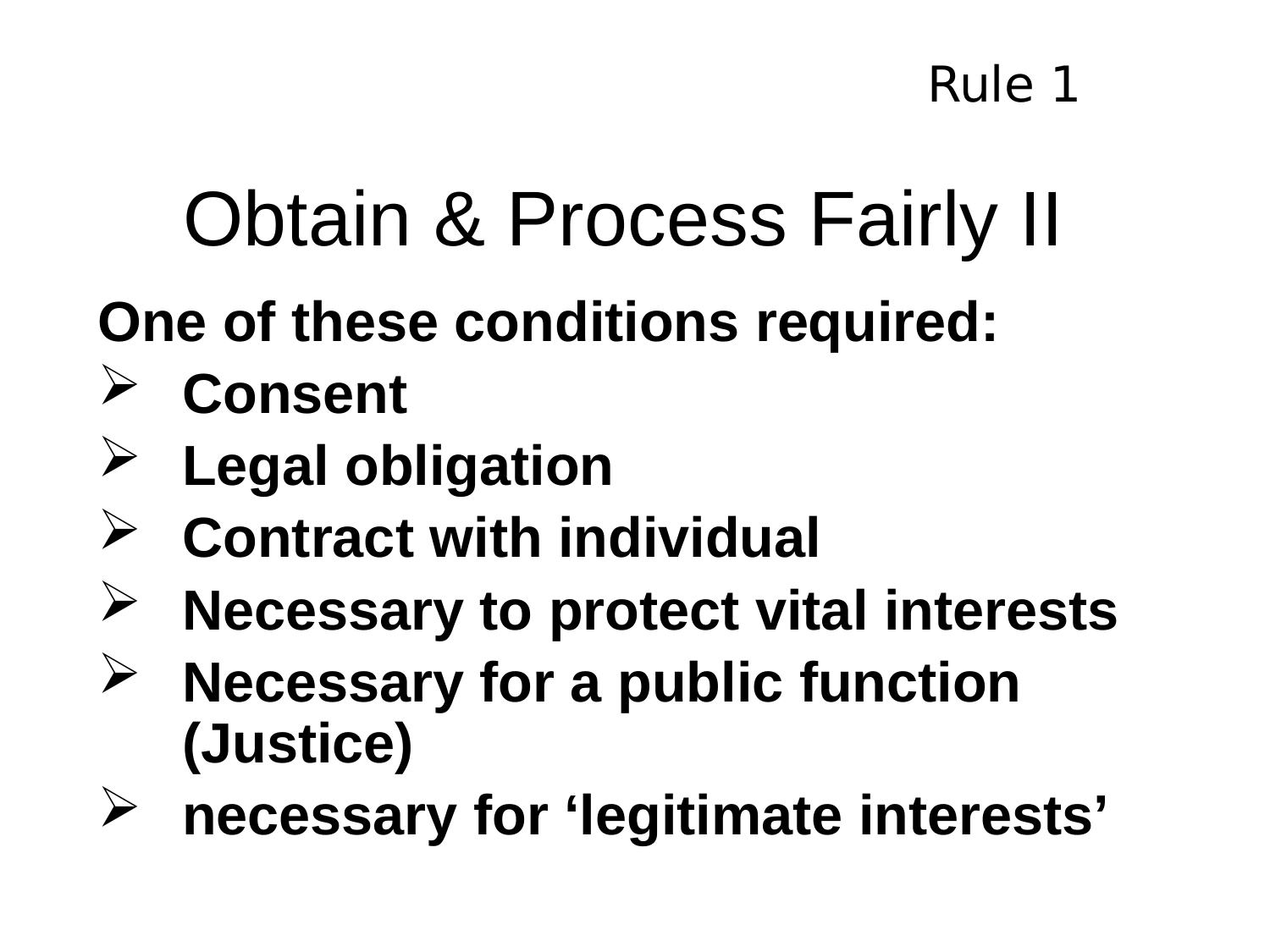

Rule 1
# Obtain & Process Fairly II
One of these conditions required:
Consent
Legal obligation
Contract with individual
Necessary to protect vital interests
Necessary for a public function (Justice)
necessary for ‘legitimate interests’